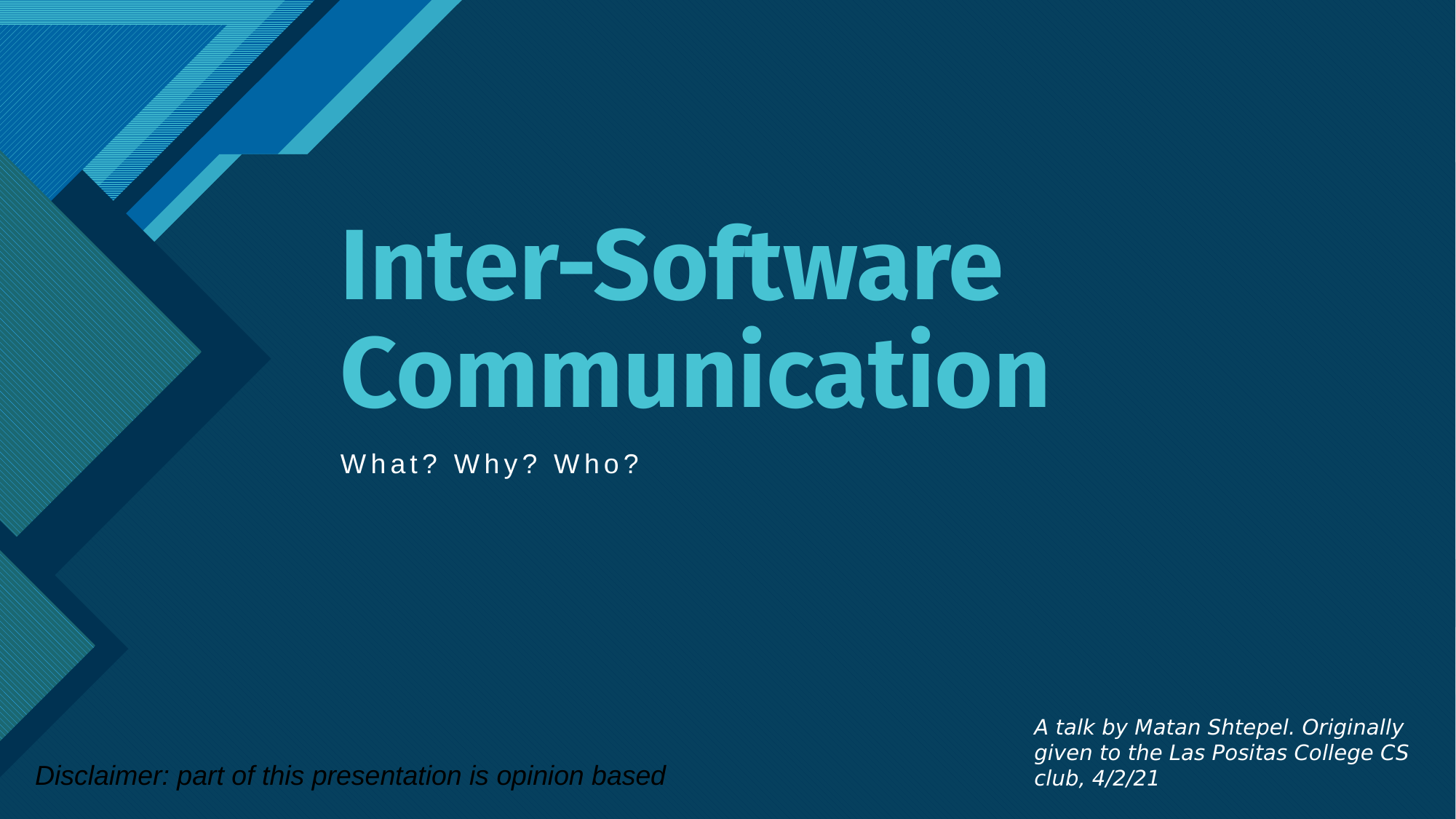

# Inter-Software Communication
What? Why? Who?
A talk by Matan Shtepel. Originally given to the Las Positas College CS club, 4/2/21
Disclaimer: part of this presentation is opinion based